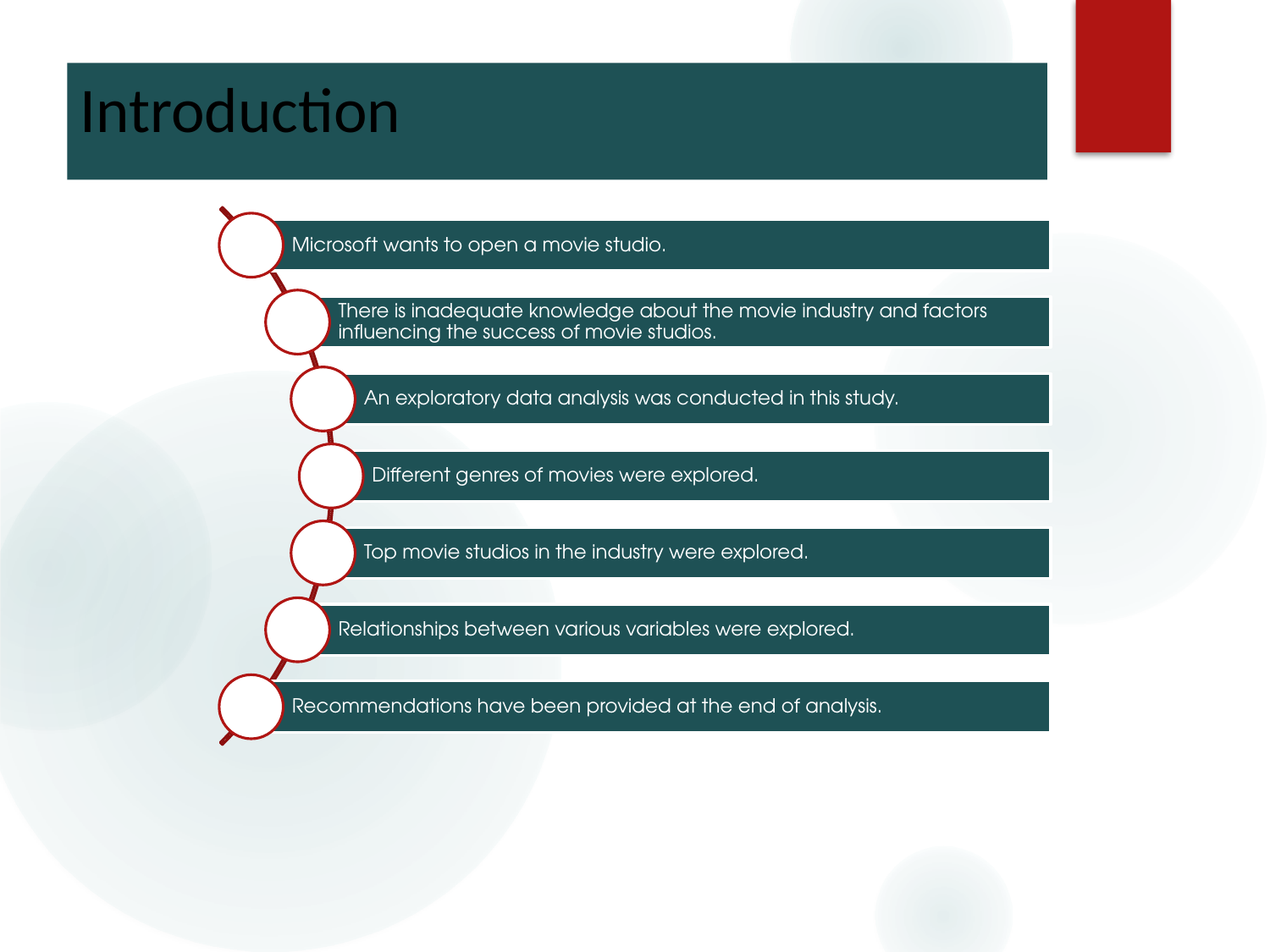

# Introduction
Microsoft wants to open a movie studio.
There is inadequate knowledge about the movie industry and factors influencing the success of movie studios.
An exploratory data analysis was conducted in this study.
Different genres of movies were explored.
Top movie studios in the industry were explored.
Relationships between various variables were explored.
Recommendations have been provided at the end of analysis.